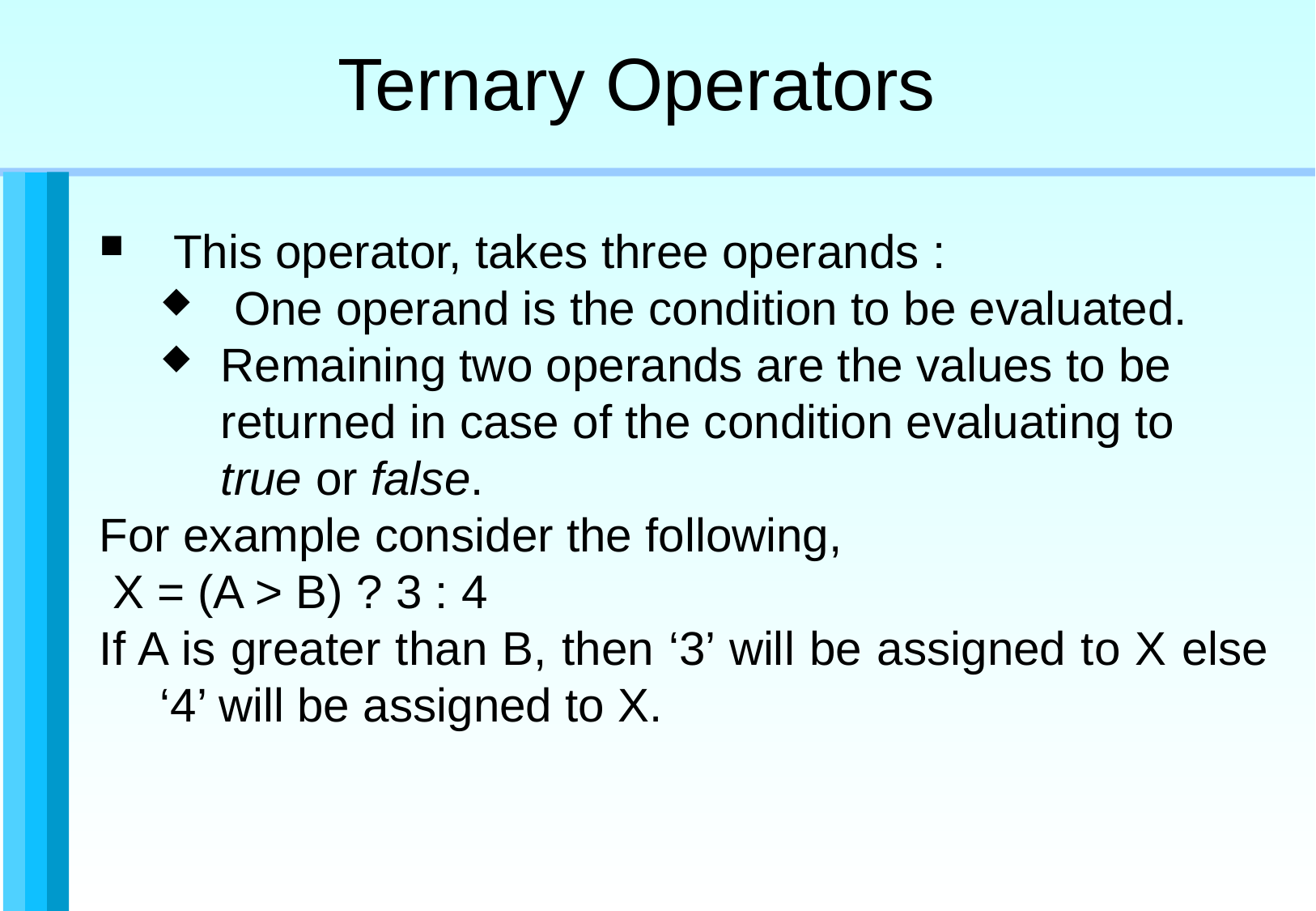

Ternary Operators

 This operator, takes three operands :
 One operand is the condition to be evaluated.
Remaining two operands are the values to be returned in case of the condition evaluating to true or false.
For example consider the following,
 X = (A > B) ? 3 : 4
If A is greater than B, then ‘3’ will be assigned to X else ‘4’ will be assigned to X.
Programming constructs and functions / 41 of  39